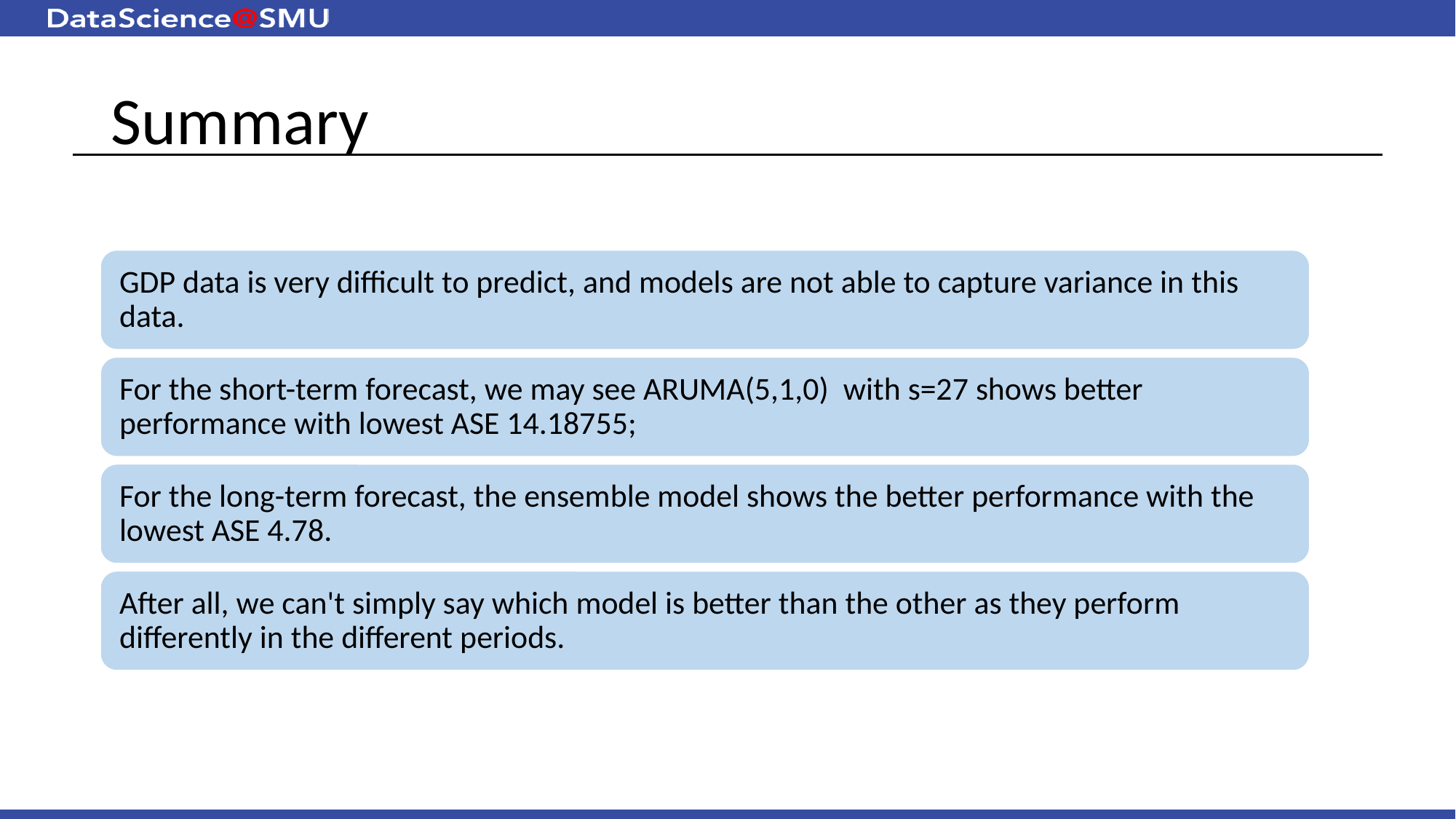

# Summary
GDP data is very difficult to predict, and models are not able to capture variance in this data.
For the short-term forecast, we may see ARUMA(5,1,0)  with s=27 shows better performance with lowest ASE 14.18755;
For the long-term forecast, the ensemble model shows the better performance with the lowest ASE 4.78.
After all, we can't simply say which model is better than the other as they perform differently in the different periods.